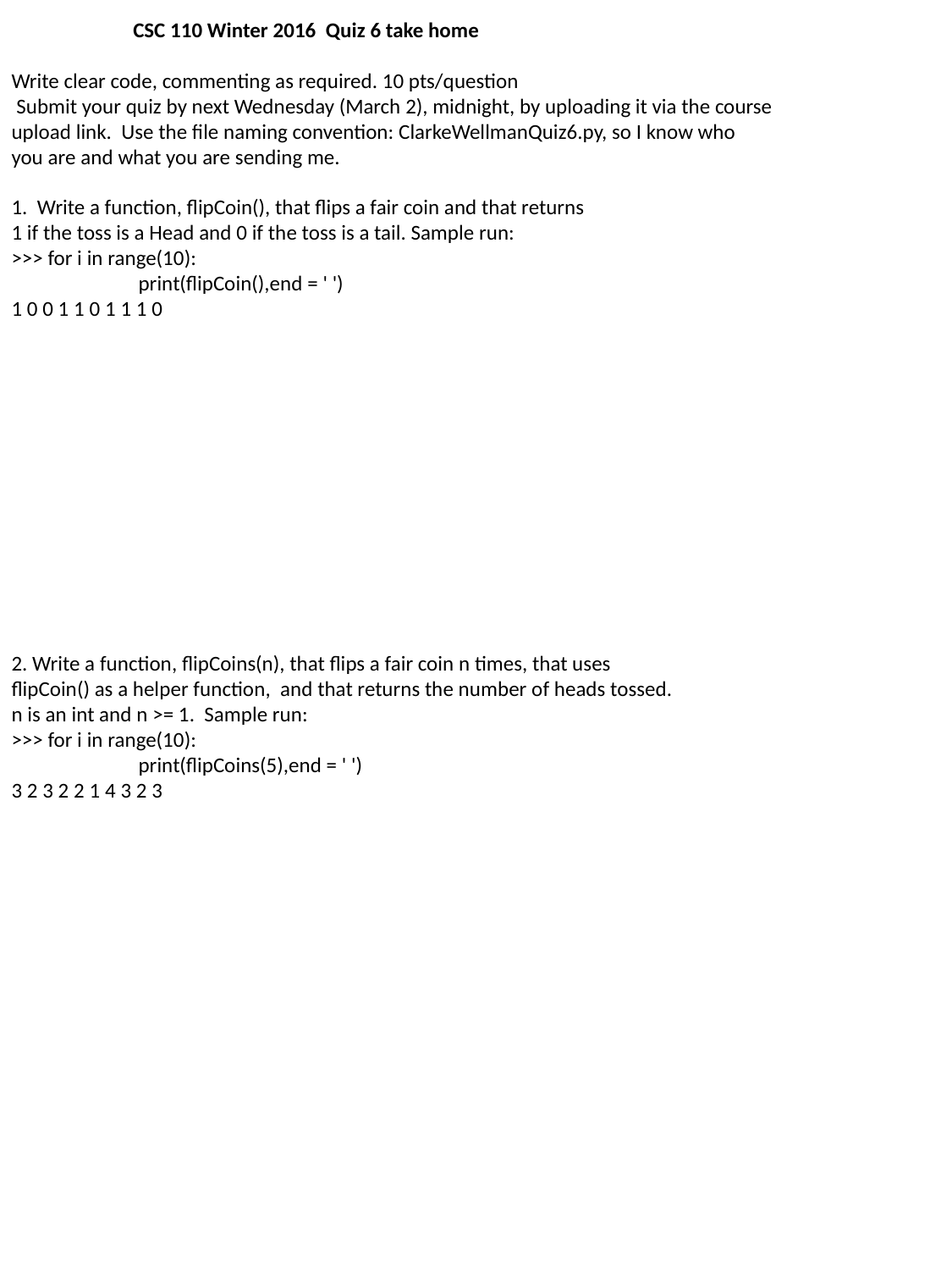

CSC 110 Winter 2016  Quiz 6 take home

Write clear code, commenting as required. 10 pts/question
 Submit your quiz by next Wednesday (March 2), midnight, by uploading it via the course
upload link.  Use the file naming convention: ClarkeWellmanQuiz6.py, so I know who
you are and what you are sending me.

1.  Write a function, flipCoin(), that flips a fair coin and that returns
1 if the toss is a Head and 0 if the toss is a tail. Sample run:
>>> for i in range(10):
	print(flipCoin(),end = ' ')
1 0 0 1 1 0 1 1 1 0

2. Write a function, flipCoins(n), that flips a fair coin n times, that uses
flipCoin() as a helper function,  and that returns the number of heads tossed.
n is an int and n >= 1.  Sample run:
>>> for i in range(10):
	print(flipCoins(5),end = ' ')
3 2 3 2 2 1 4 3 2 3